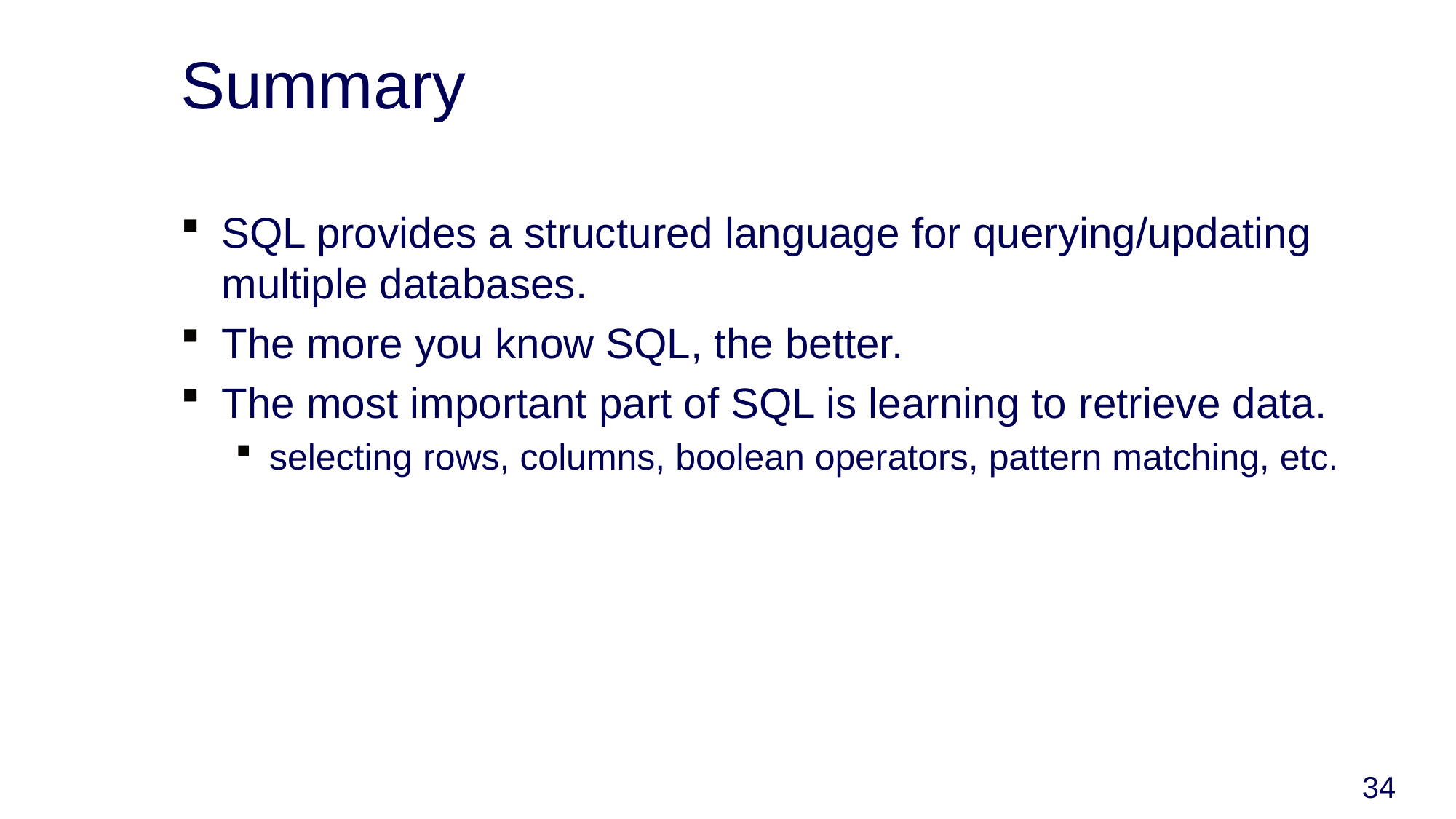

# Summary
SQL provides a structured language for querying/updating multiple databases.
The more you know SQL, the better.
The most important part of SQL is learning to retrieve data.
selecting rows, columns, boolean operators, pattern matching, etc.

34